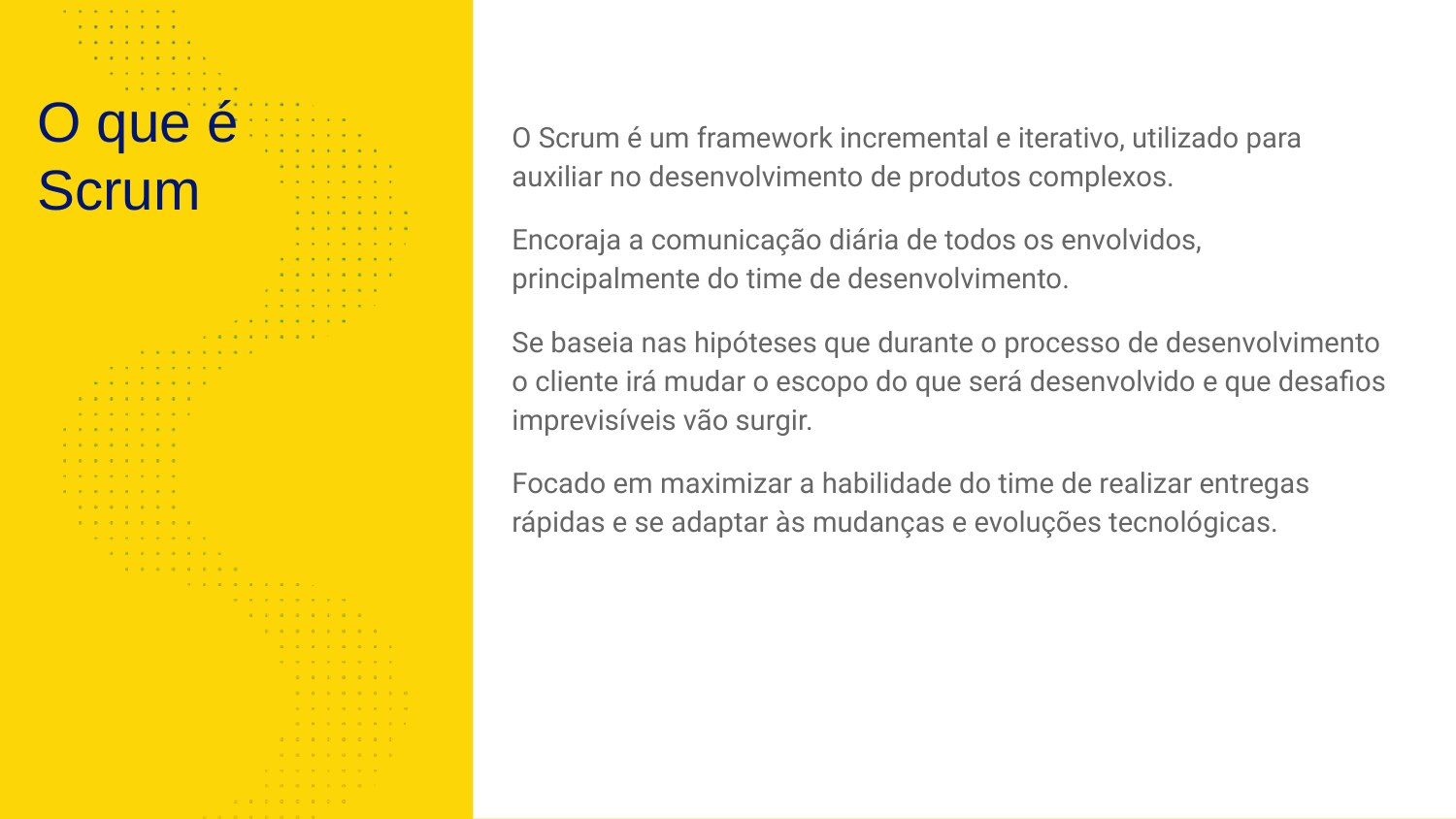

# O que é Scrum
O Scrum é um framework incremental e iterativo, utilizado para auxiliar no desenvolvimento de produtos complexos.
Encoraja a comunicação diária de todos os envolvidos, principalmente do time de desenvolvimento.
Se baseia nas hipóteses que durante o processo de desenvolvimento o cliente irá mudar o escopo do que será desenvolvido e que desafios imprevisíveis vão surgir.
Focado em maximizar a habilidade do time de realizar entregas rápidas e se adaptar às mudanças e evoluções tecnológicas.